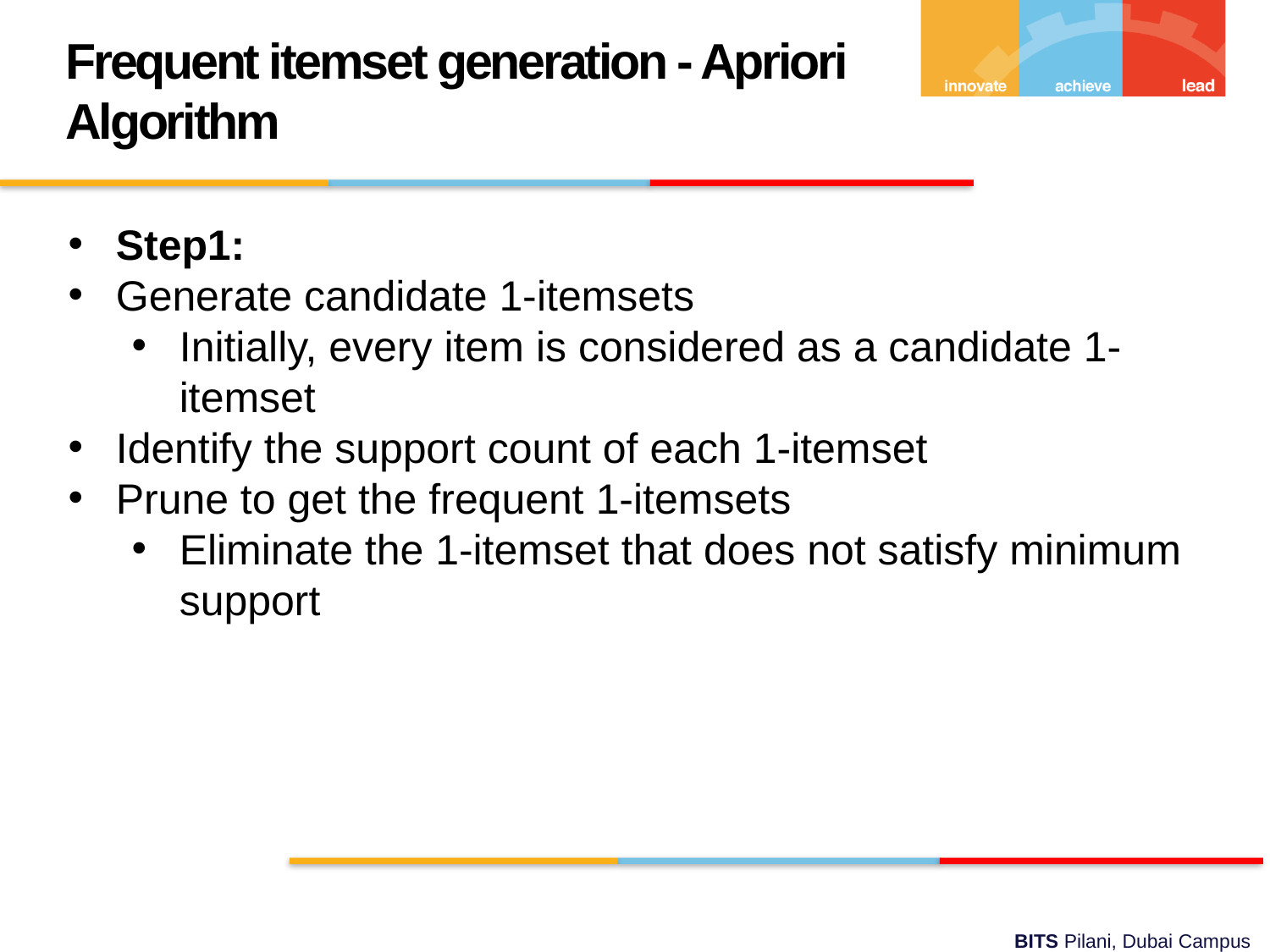

Frequent itemset generation - Apriori Algorithm
Step1:
Generate candidate 1-itemsets
Initially, every item is considered as a candidate 1-itemset
Identify the support count of each 1-itemset
Prune to get the frequent 1-itemsets
Eliminate the 1-itemset that does not satisfy minimum support